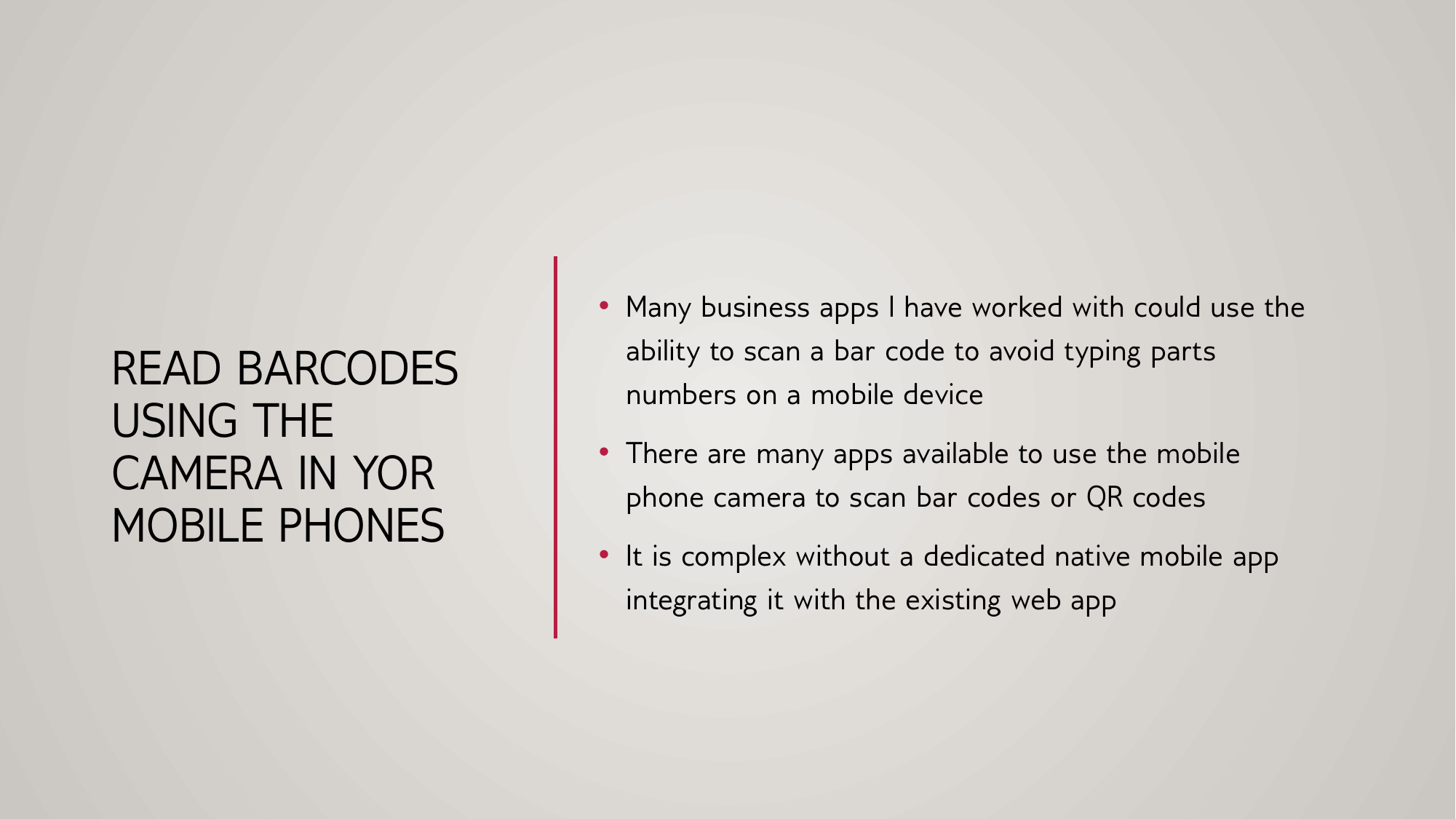

# Read barcodes using the camera in yor mobile phones
Many business apps I have worked with could use the ability to scan a bar code to avoid typing parts numbers on a mobile device
There are many apps available to use the mobile phone camera to scan bar codes or QR codes
It is complex without a dedicated native mobile app integrating it with the existing web app